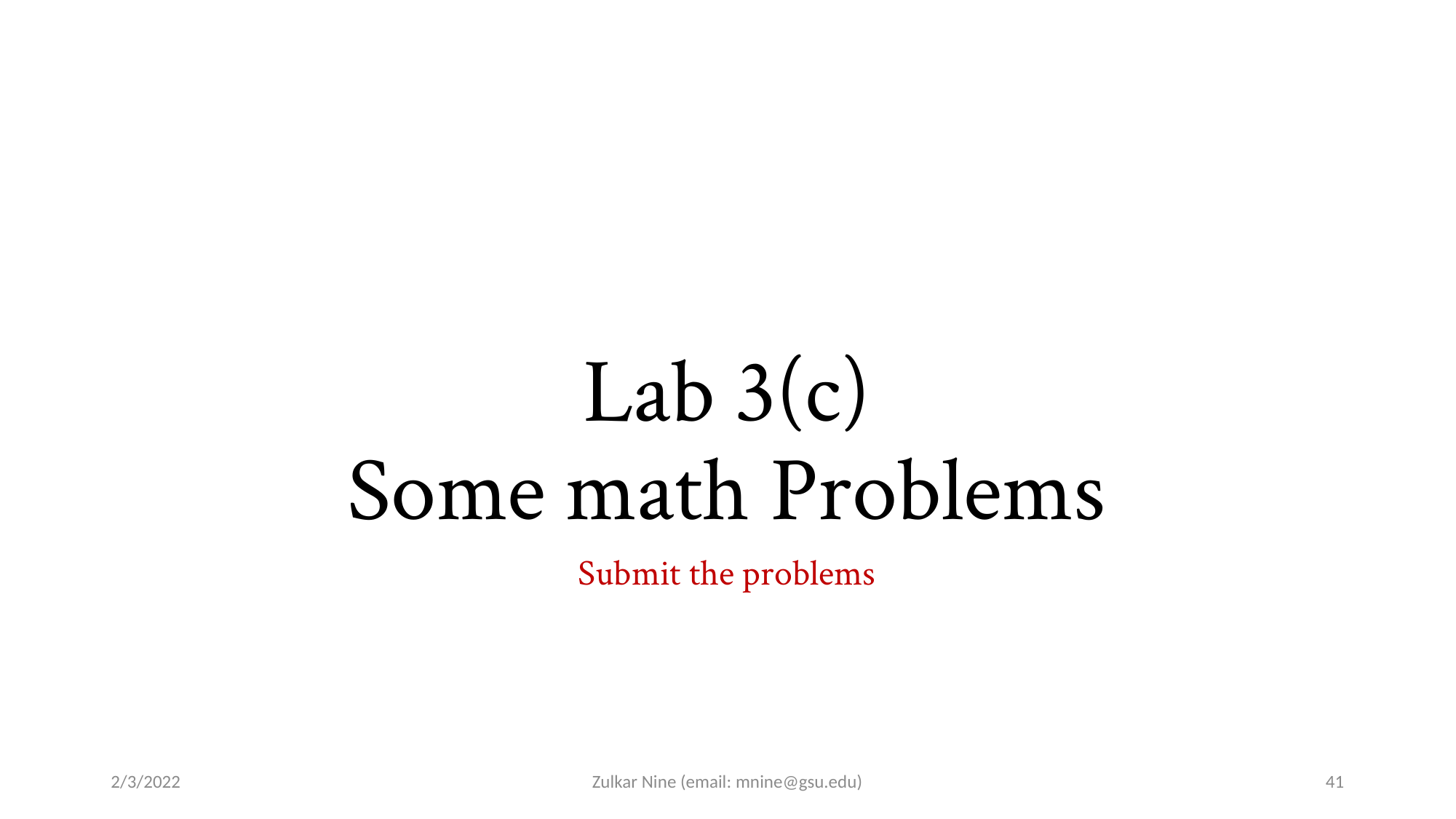

# Lab 3(c) Some math Problems
Submit the problems
2/3/2022
Zulkar Nine (email: mnine@gsu.edu)
41